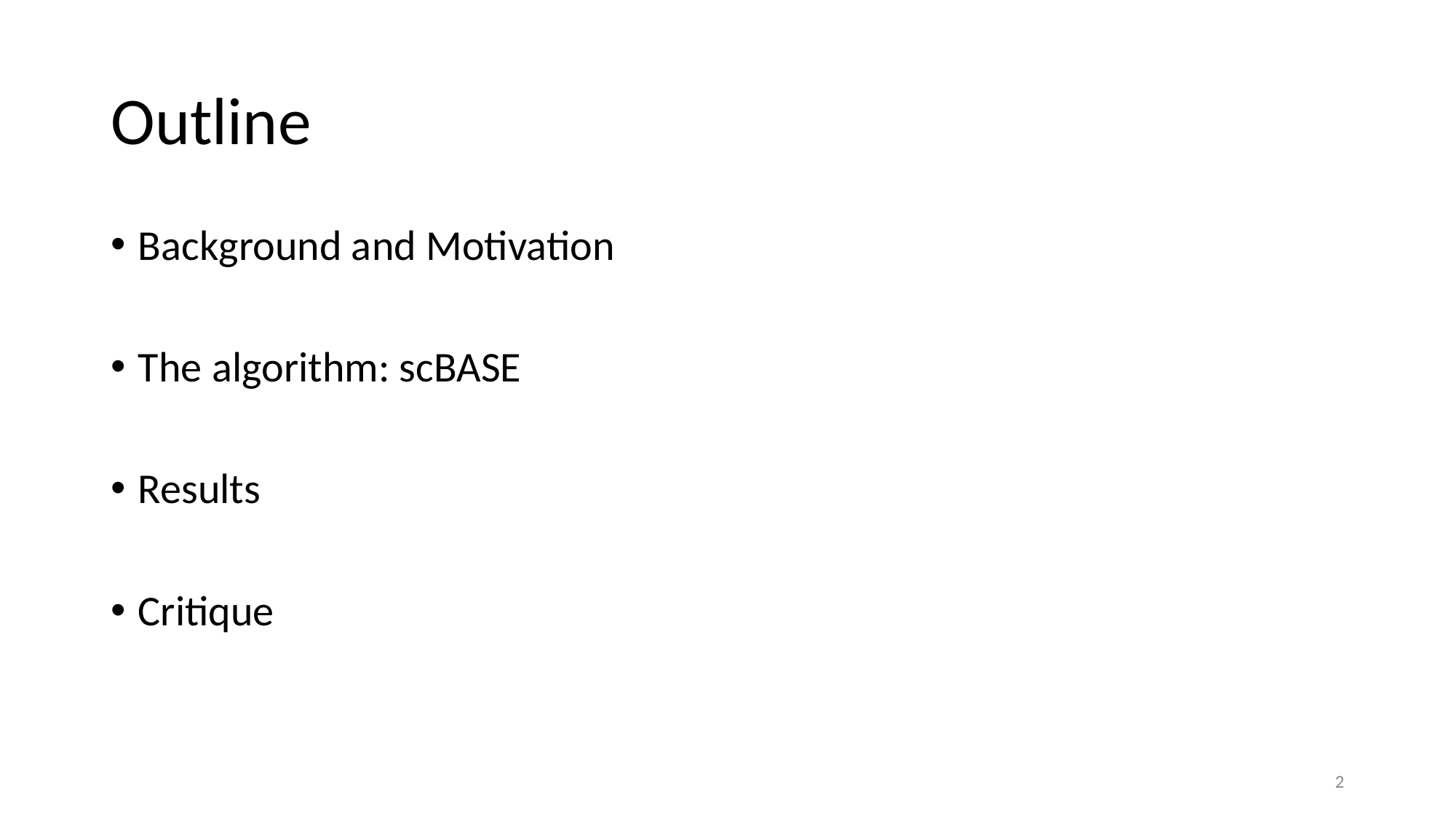

# Outline
Background and Motivation

The algorithm: scBASE

Results

Critique
2